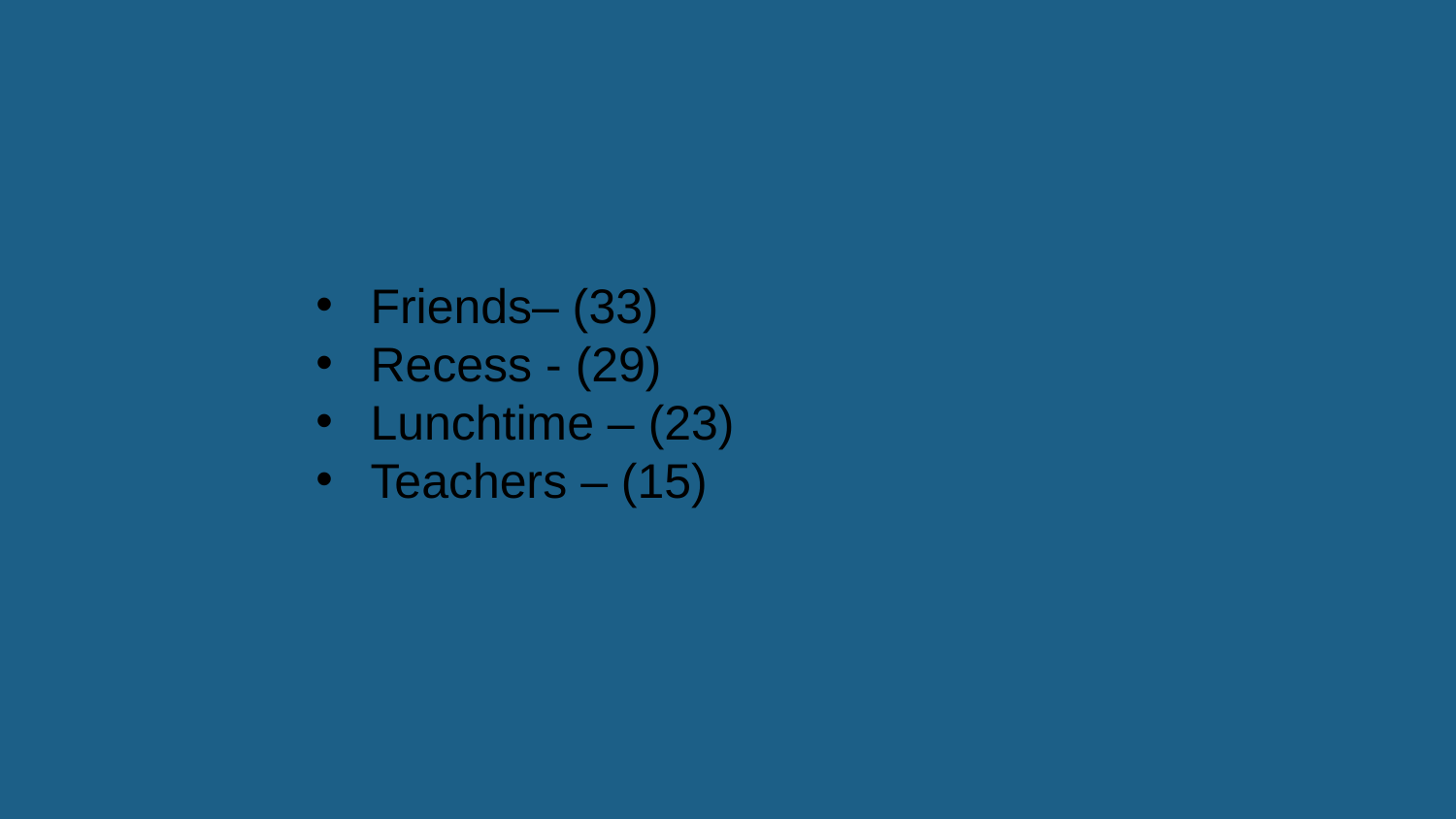

Friends– (33)
Recess - (29)
Lunchtime – (23)
Teachers – (15)
22